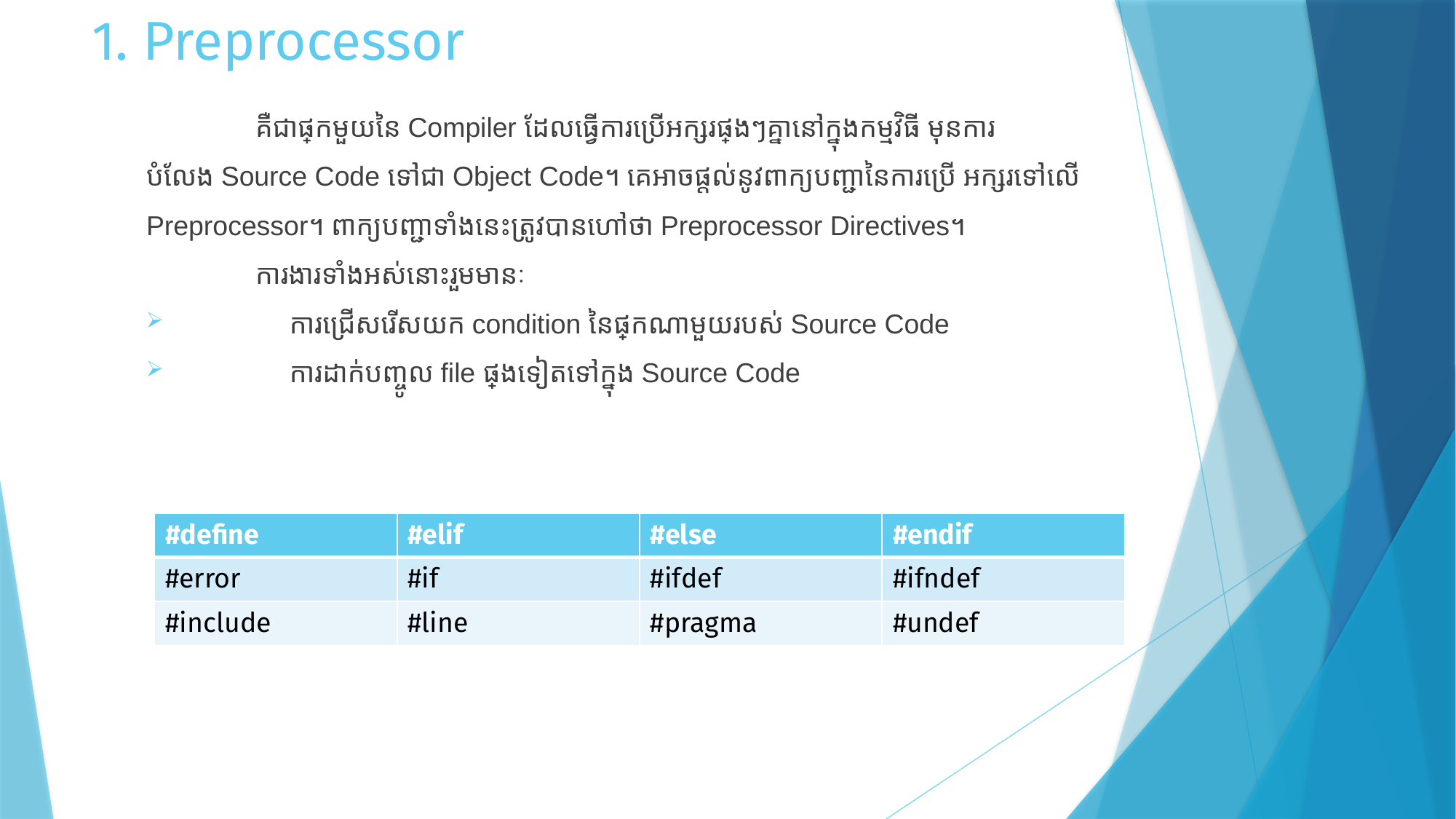

# 1.​ Preprocessor
	គឺជាផ្នែកមួយនៃ Compiler ដែលធ្វើការប្រើអក្សរផ្សេងៗគ្នានៅក្នុងកម្មវិធី មុនការ
បំលែង Source Code ទៅជា Object Code។​ គេអាចផ្តល់នូវពាក្យបញ្ជានៃការប្រើ អក្សរទៅលើ Preprocessor។​ ពាក្យបញ្ជាទាំងនេះត្រូវបានហៅថា​ Preprocessor Directives។
	ការងារទាំងអស់នោះរួមមានៈ
	ការជ្រើសរើសយក condition នៃផ្នែកណាមួយរបស់ Source Code
 	ការដាក់បញ្ចូល file ផ្សេងទៀតទៅក្នុង Source Code
| #define | #elif | #else | #endif |
| --- | --- | --- | --- |
| #error | #if | #ifdef | #ifndef |
| #include | #line | #pragma | #undef |